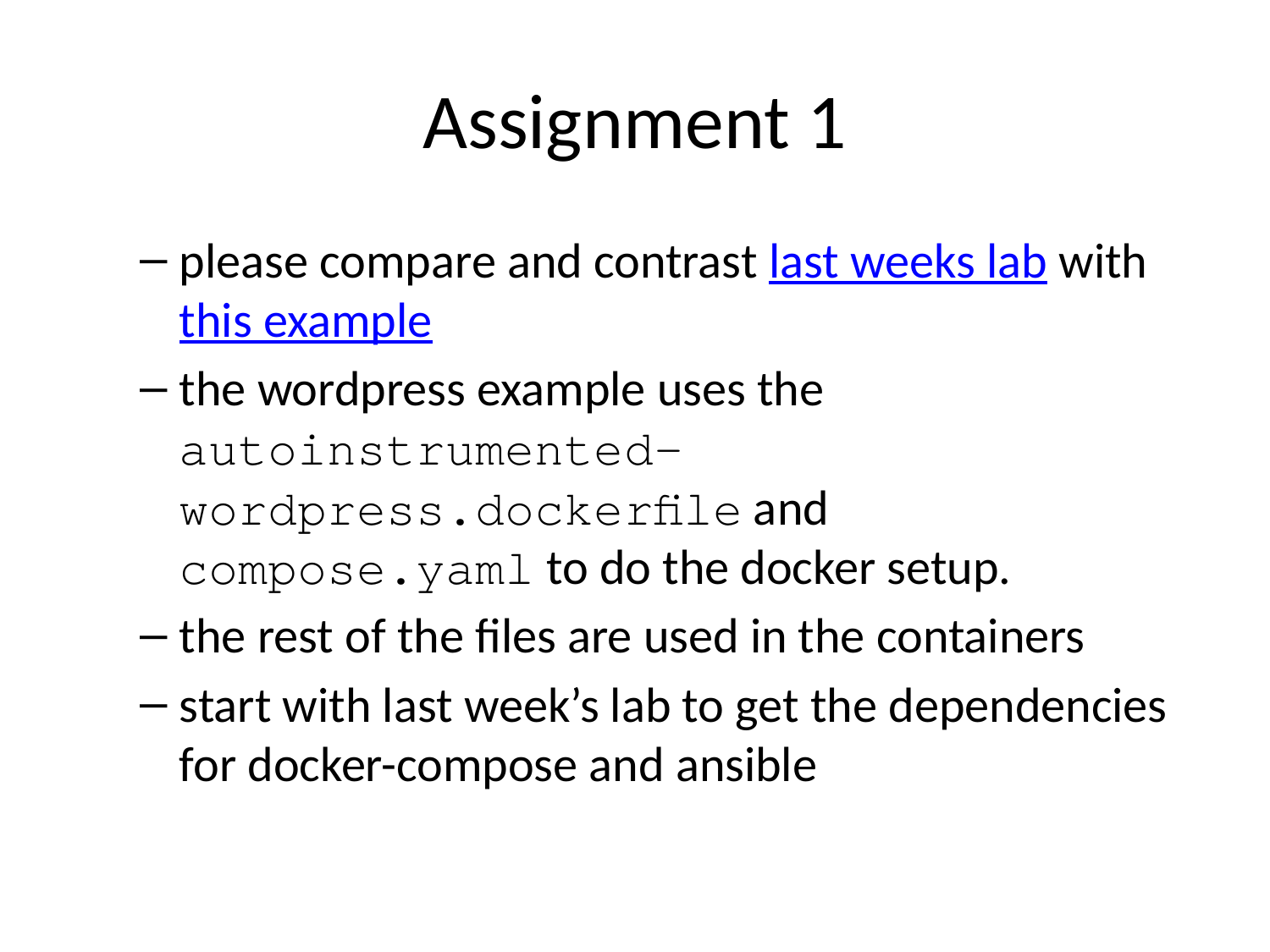

# Assignment 1
please compare and contrast last weeks lab with this example
the wordpress example uses the autoinstrumented-wordpress.dockerfile and compose.yaml to do the docker setup.
the rest of the files are used in the containers
start with last week’s lab to get the dependencies for docker-compose and ansible